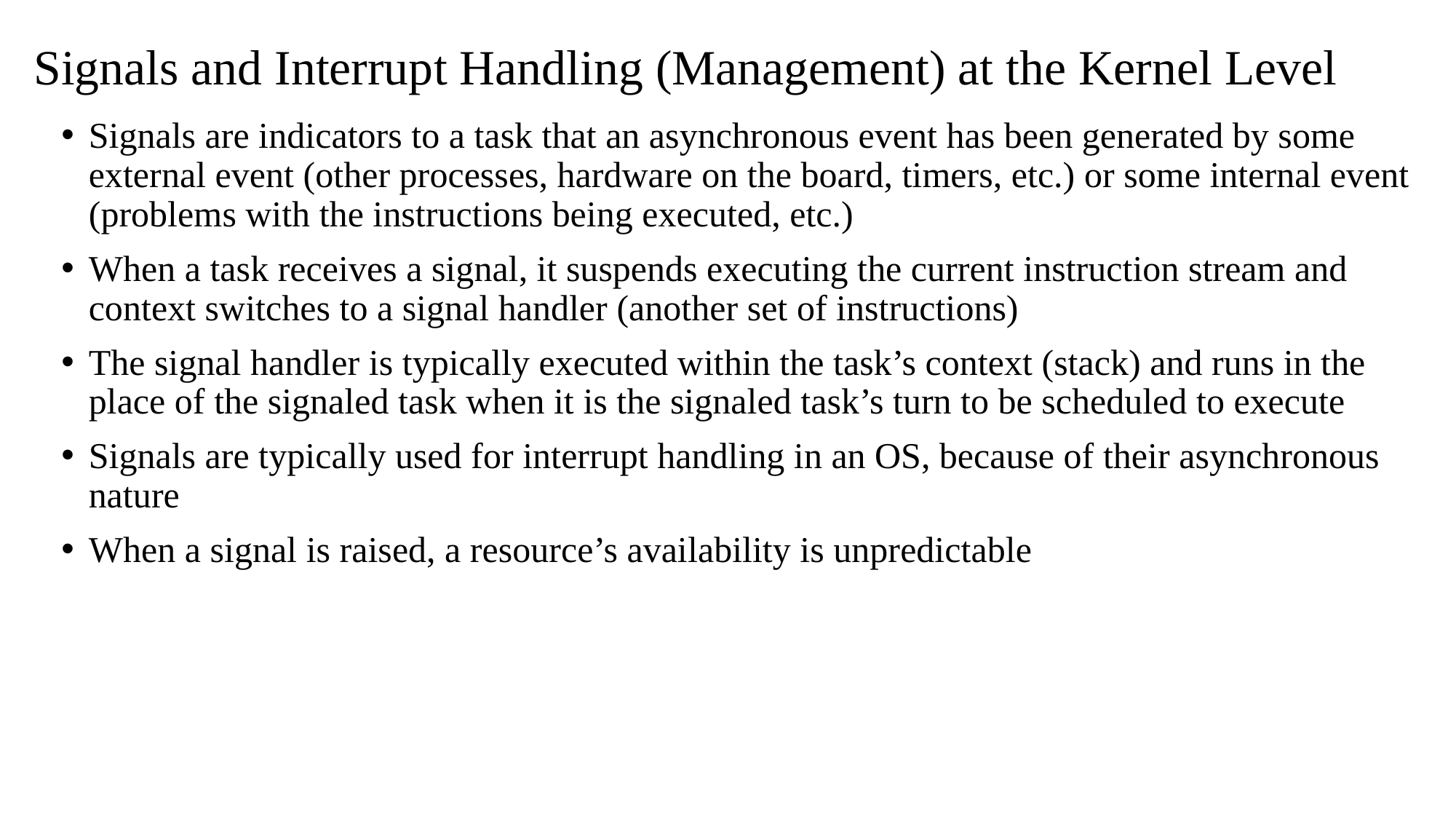

# Signals and Interrupt Handling (Management) at the Kernel Level
Signals are indicators to a task that an asynchronous event has been generated by some external event (other processes, hardware on the board, timers, etc.) or some internal event (problems with the instructions being executed, etc.)
When a task receives a signal, it suspends executing the current instruction stream and context switches to a signal handler (another set of instructions)
The signal handler is typically executed within the task’s context (stack) and runs in the place of the signaled task when it is the signaled task’s turn to be scheduled to execute
Signals are typically used for interrupt handling in an OS, because of their asynchronous nature
When a signal is raised, a resource’s availability is unpredictable